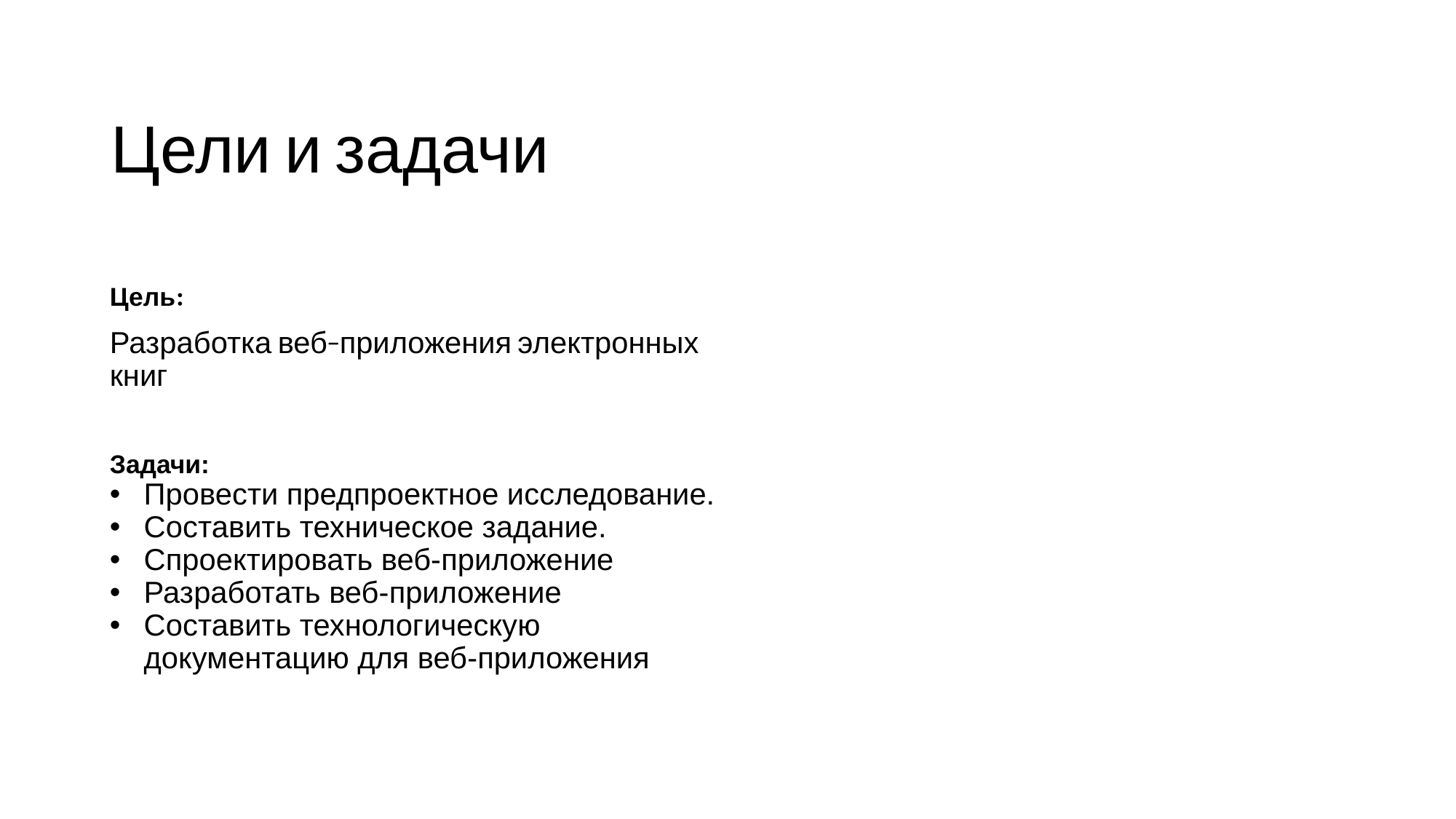

# Цели и задачи
Цель:
Разработка веб-приложения электронных книг

Задачи:
Провести предпроектное исследование.
Составить техническое задание.
Спроектировать веб-приложение
Разработать веб-приложение
Составить технологическую документацию для веб-приложения